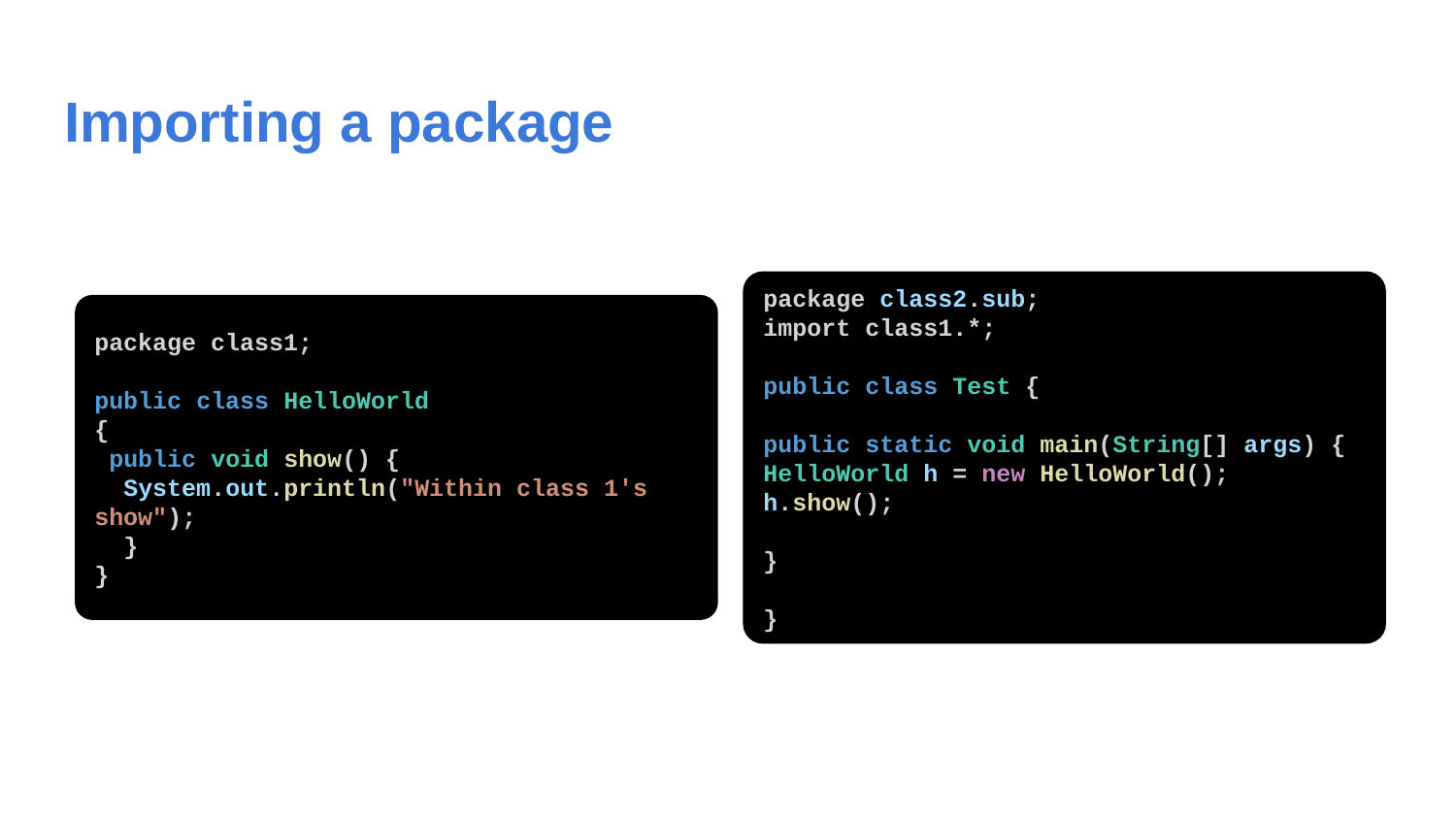

# Importing a package

package class2.sub;
import class1.*;

public class Test {

public static void main(String[] args) {
HelloWorld h = new HelloWorld();
h.show();

}

}
package class1;

public class HelloWorld
{
 public void show() {
  System.out.println("Within class 1's show");
  }
}